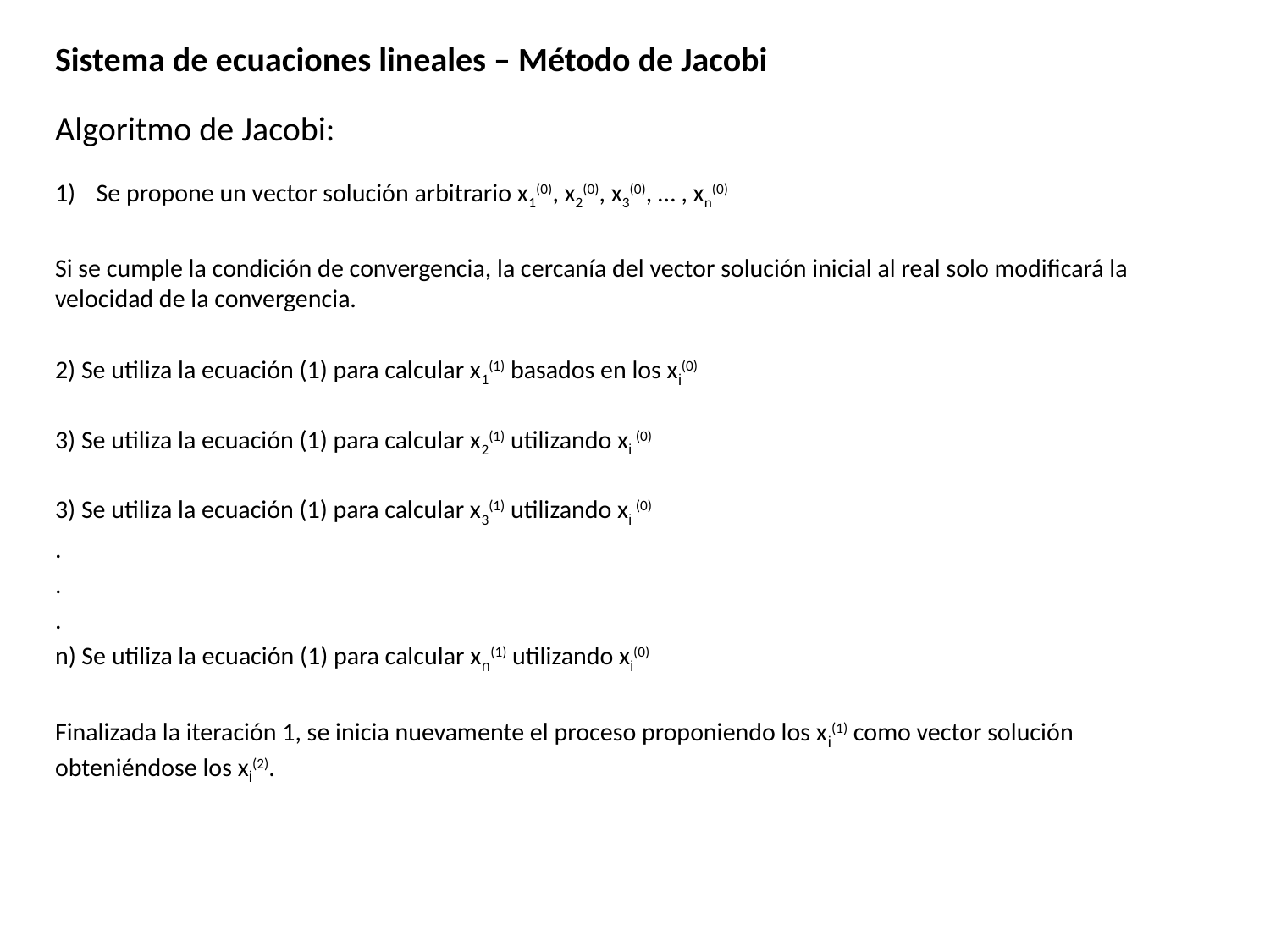

Sistema de ecuaciones lineales – Método de Jacobi

Algoritmo de Jacobi:

Se propone un vector solución arbitrario x1(0), x2(0), x3(0), … , xn(0)

Si se cumple la condición de convergencia, la cercanía del vector solución inicial al real solo modificará la velocidad de la convergencia.

2) Se utiliza la ecuación (1) para calcular x1(1) basados en los xi(0)

3) Se utiliza la ecuación (1) para calcular x2(1) utilizando xi (0)

3) Se utiliza la ecuación (1) para calcular x3(1) utilizando xi (0)
.
.
.
n) Se utiliza la ecuación (1) para calcular xn(1) utilizando xi(0)

Finalizada la iteración 1, se inicia nuevamente el proceso proponiendo los xi(1) como vector solución obteniéndose los xi(2).